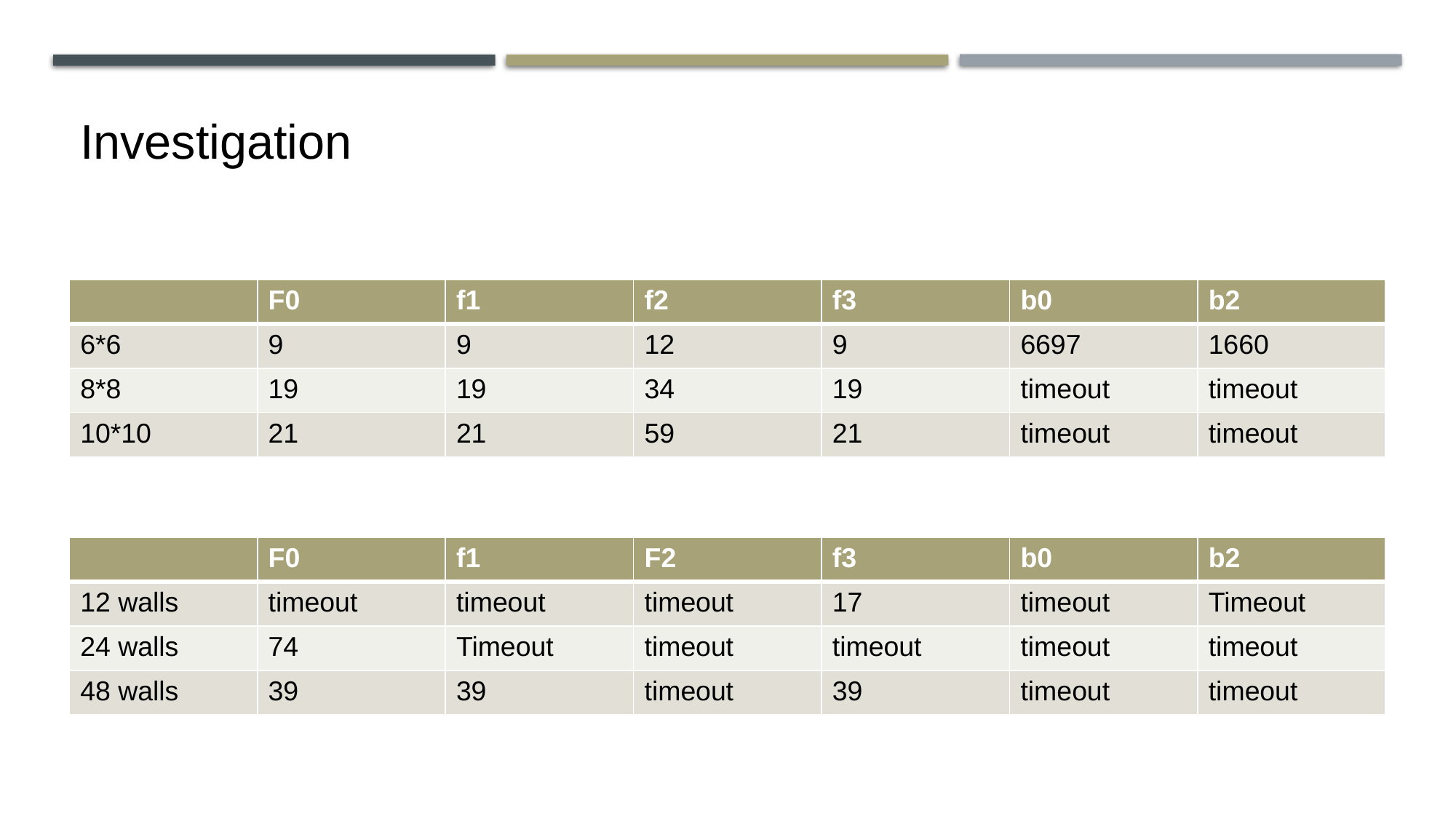

Investigation
|  | F0 | f1 | f2 | f3 | b0 | b2 |
| --- | --- | --- | --- | --- | --- | --- |
| 6\*6 | 9 | 9 | 12 | 9 | 6697 | 1660 |
| 8\*8 | 19 | 19 | 34 | 19 | timeout | timeout |
| 10\*10 | 21 | 21 | 59 | 21 | timeout | timeout |
|  | F0 | f1 | F2 | f3 | b0 | b2 |
| --- | --- | --- | --- | --- | --- | --- |
| 12 walls | timeout | timeout | timeout | 17 | timeout | Timeout |
| 24 walls | 74 | Timeout | timeout | timeout | timeout | timeout |
| 48 walls | 39 | 39 | timeout | 39 | timeout | timeout |